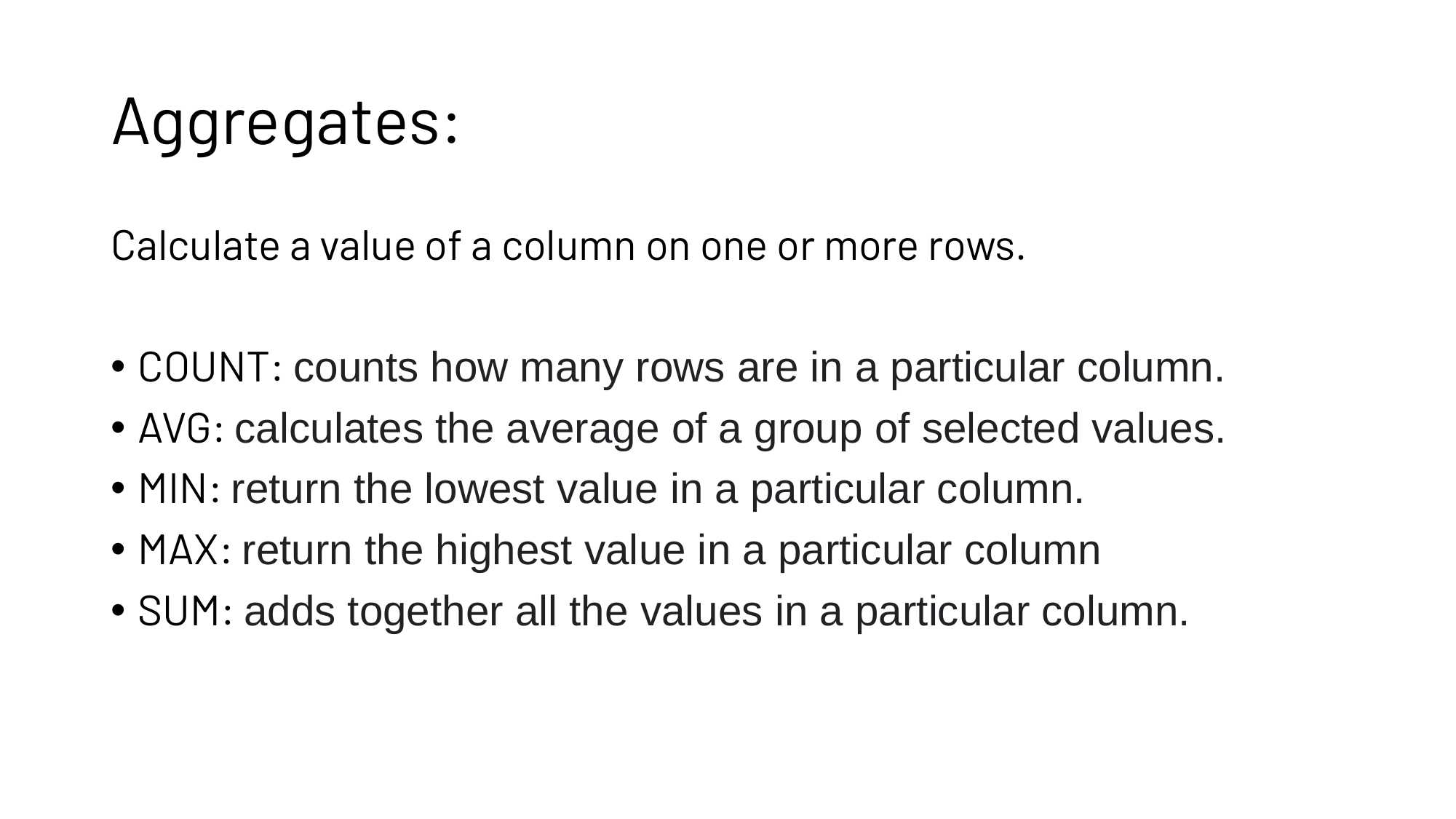

# Aggregates:
Calculate a value of a column on one or more rows.

COUNT: counts how many rows are in a particular column.
AVG: calculates the average of a group of selected values.
MIN: return the lowest value in a particular column.
MAX: return the highest value in a particular column
SUM: adds together all the values in a particular column.